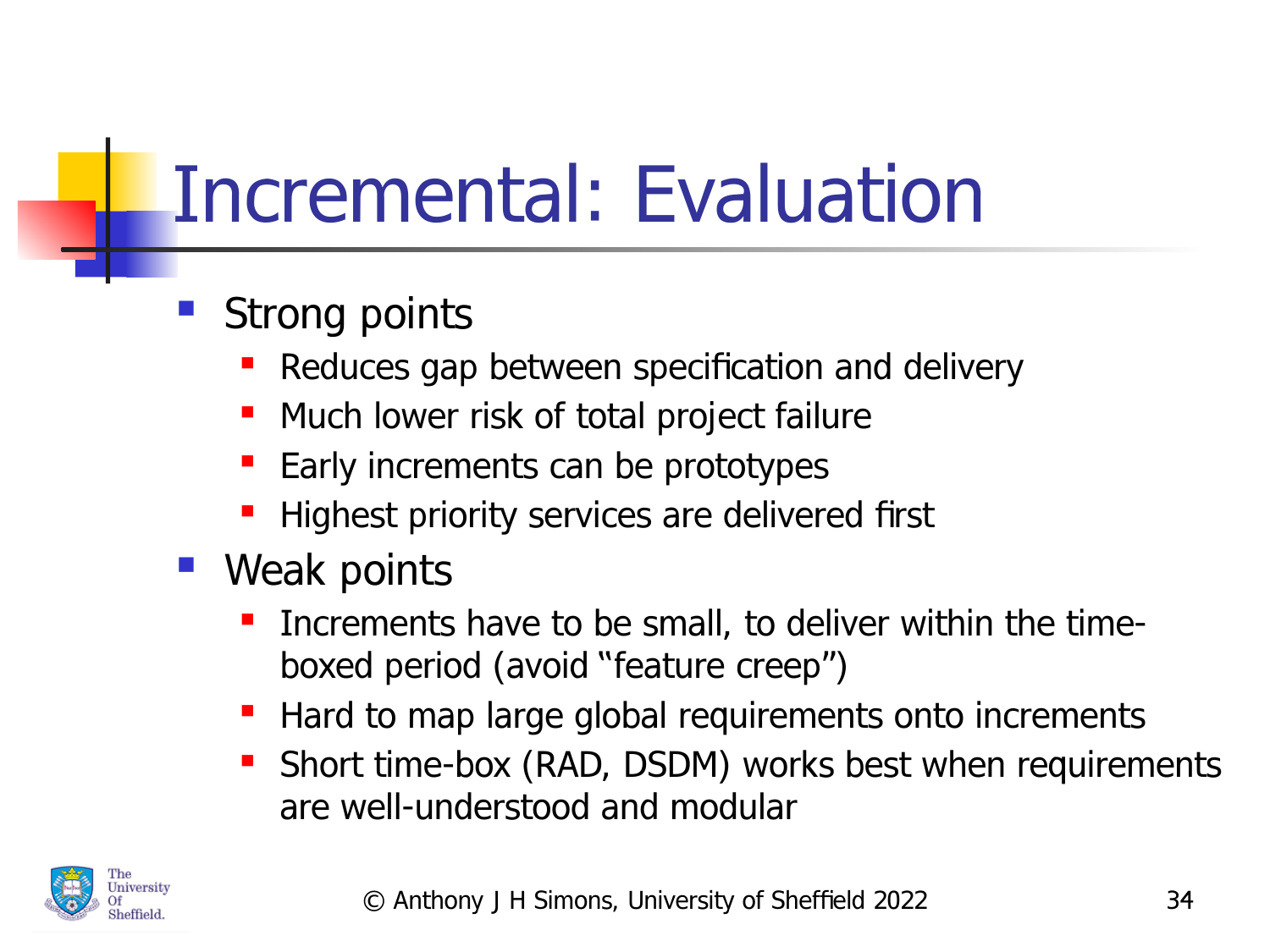

# Incremental: Evaluation
Strong points
Reduces gap between specification and delivery
Much lower risk of total project failure
Early increments can be prototypes
Highest priority services are delivered first
Weak points
Increments have to be small, to deliver within the time-boxed period (avoid “feature creep”)
Hard to map large global requirements onto increments
Short time-box (RAD, DSDM) works best when requirements are well-understood and modular
© Anthony J H Simons, University of Sheffield 2022
34